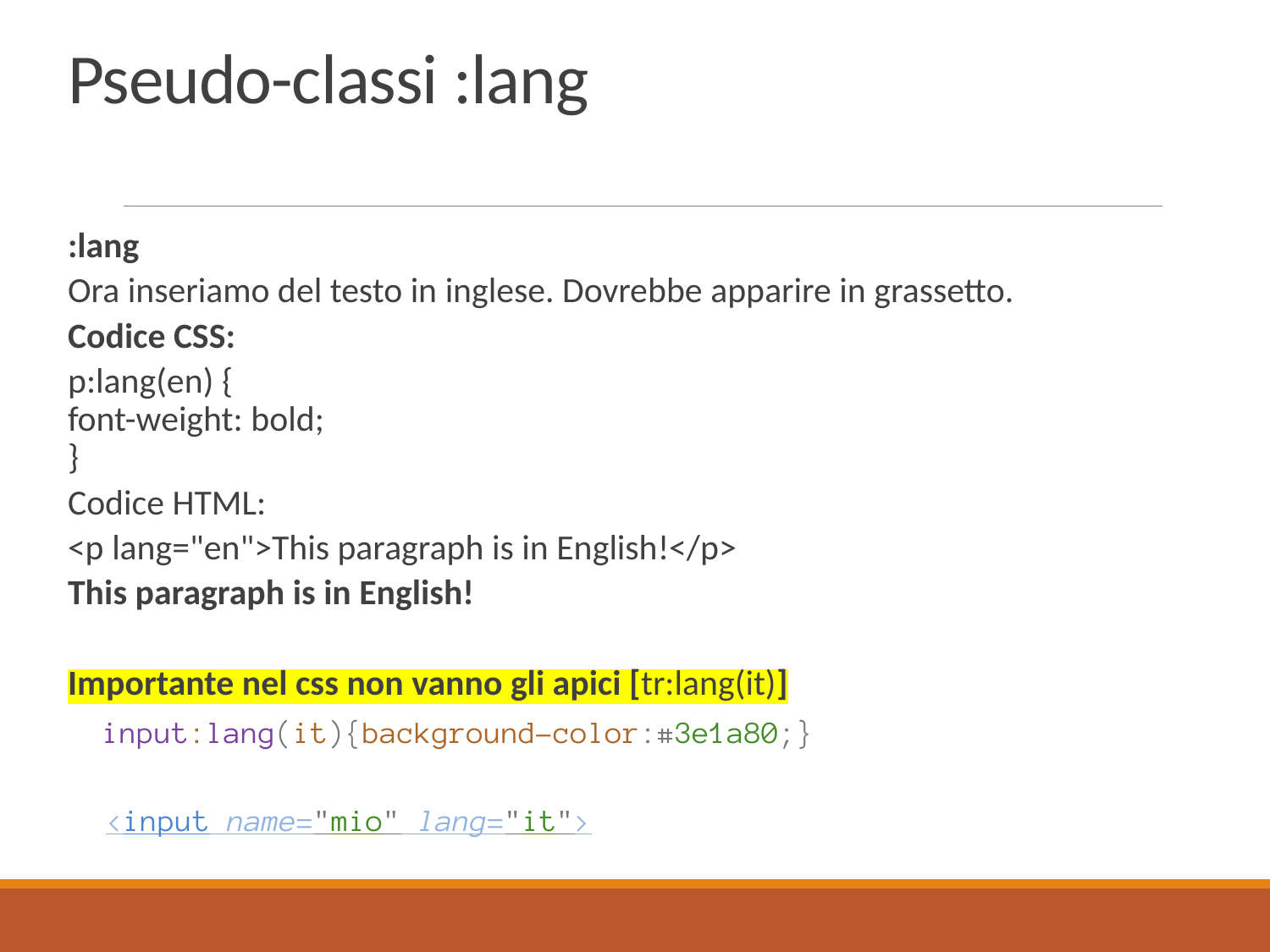

# Pseudo-classi :lang
:lang
Ora inseriamo del testo in inglese. Dovrebbe apparire in grassetto.
Codice CSS:
p:lang(en) {
font-weight: bold;
}
Codice HTML:
<p lang="en">This paragraph is in English!</p>
This paragraph is in English!

Importante nel css non vanno gli apici [tr:lang(it)]

input:lang(it){background-color:#3e1a80;}
<input name="mio" lang="it">